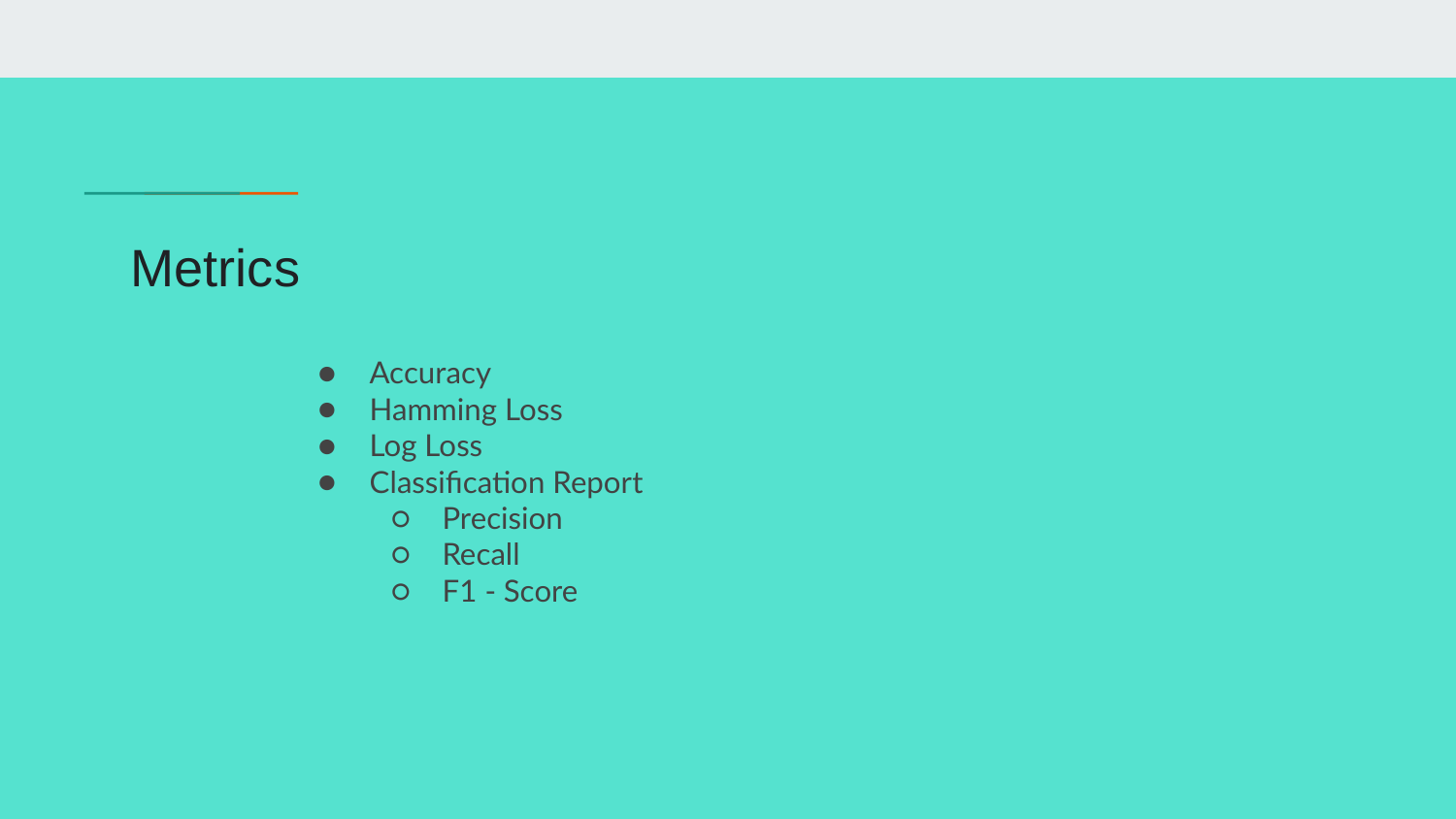

# Metrics

Accuracy
Hamming Loss
Log Loss
Classification Report
Precision
Recall
F1 - Score